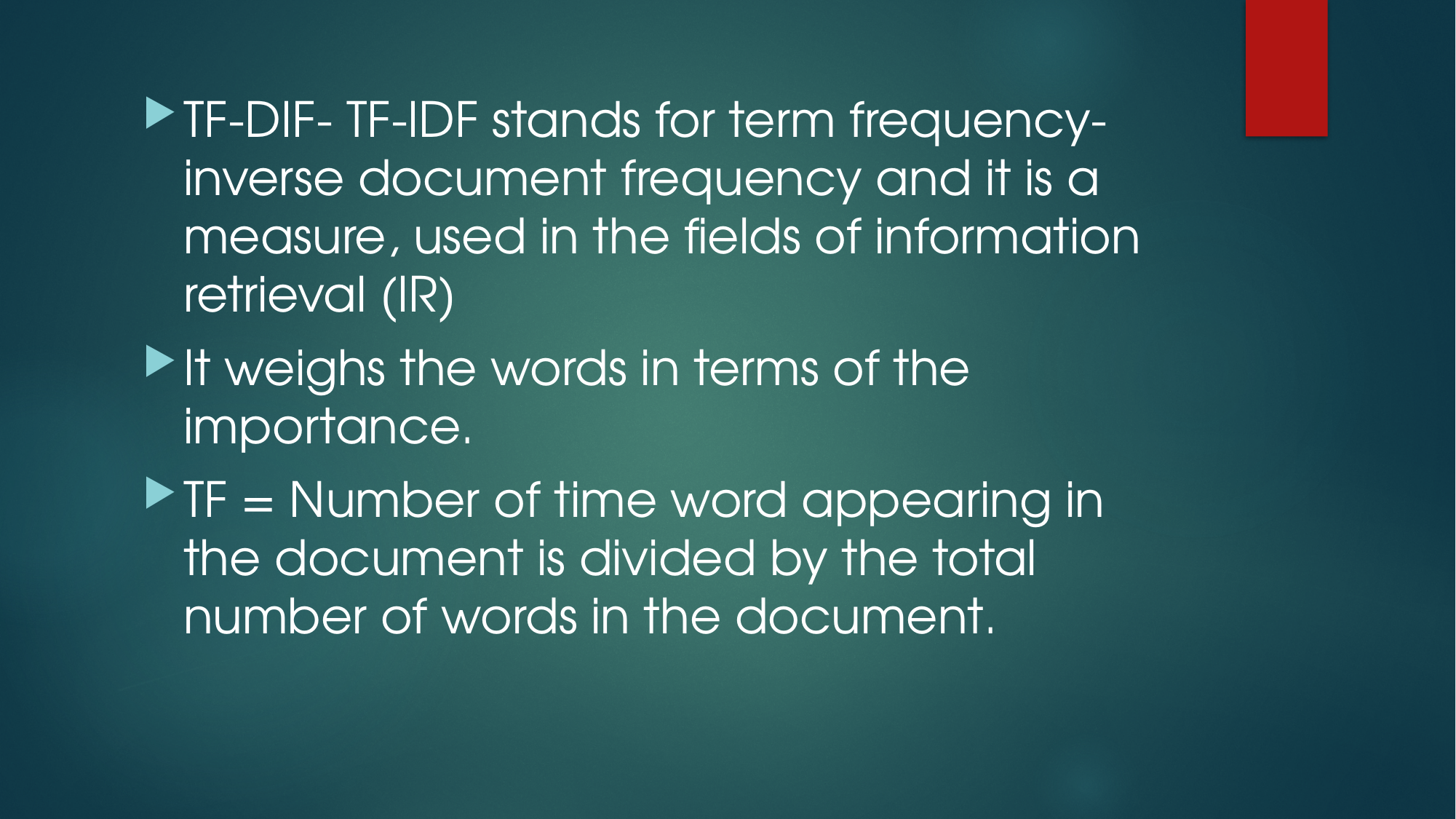

TF-DIF- TF-IDF stands for term frequency-inverse document frequency and it is a measure, used in the fields of information retrieval (IR)
It weighs the words in terms of the importance.
TF = Number of time word appearing in the document is divided by the total number of words in the document.